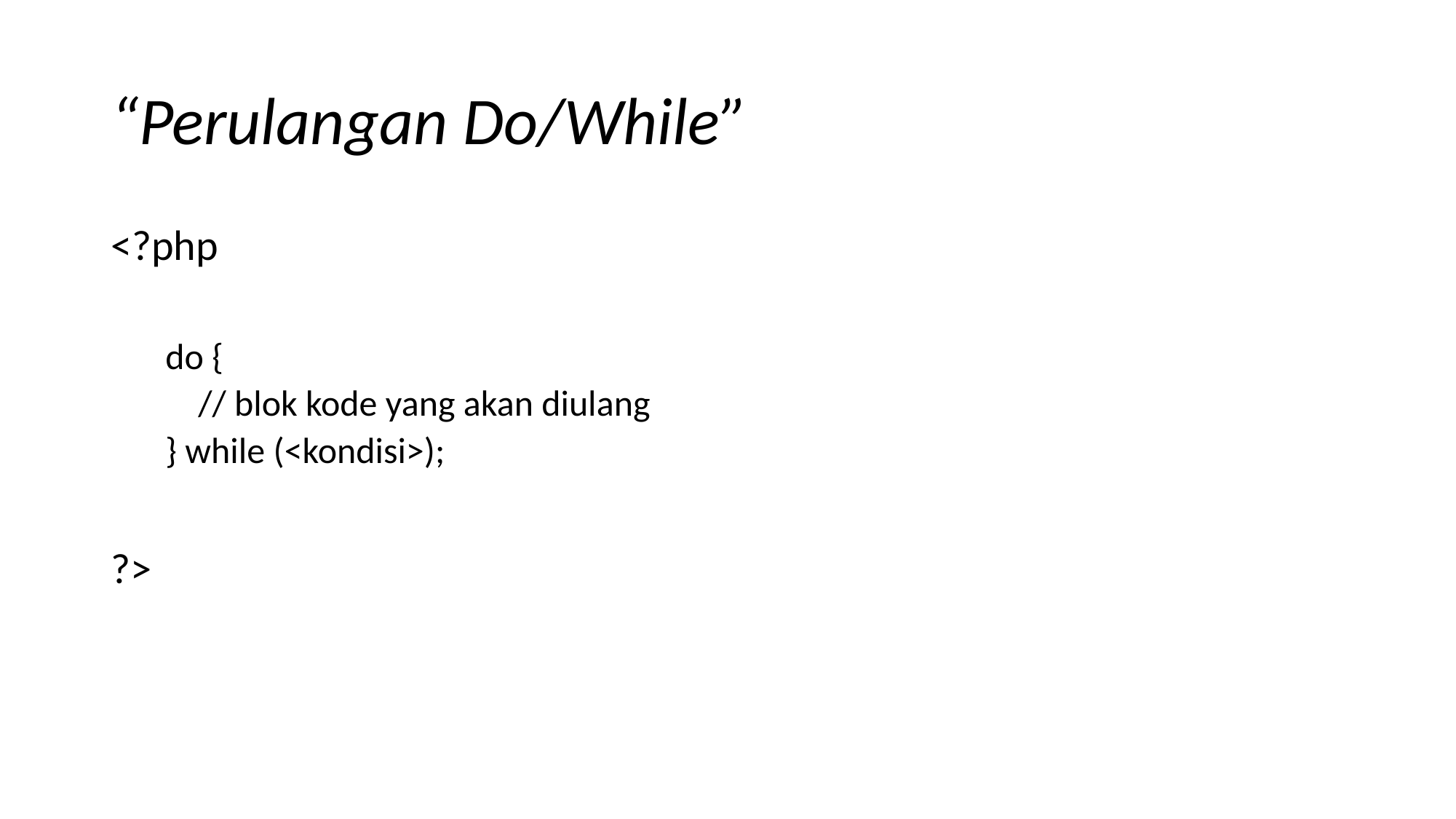

# “Perulangan Do/While”
<?php

do {
    // blok kode yang akan diulang
} while (<kondisi>);

?>